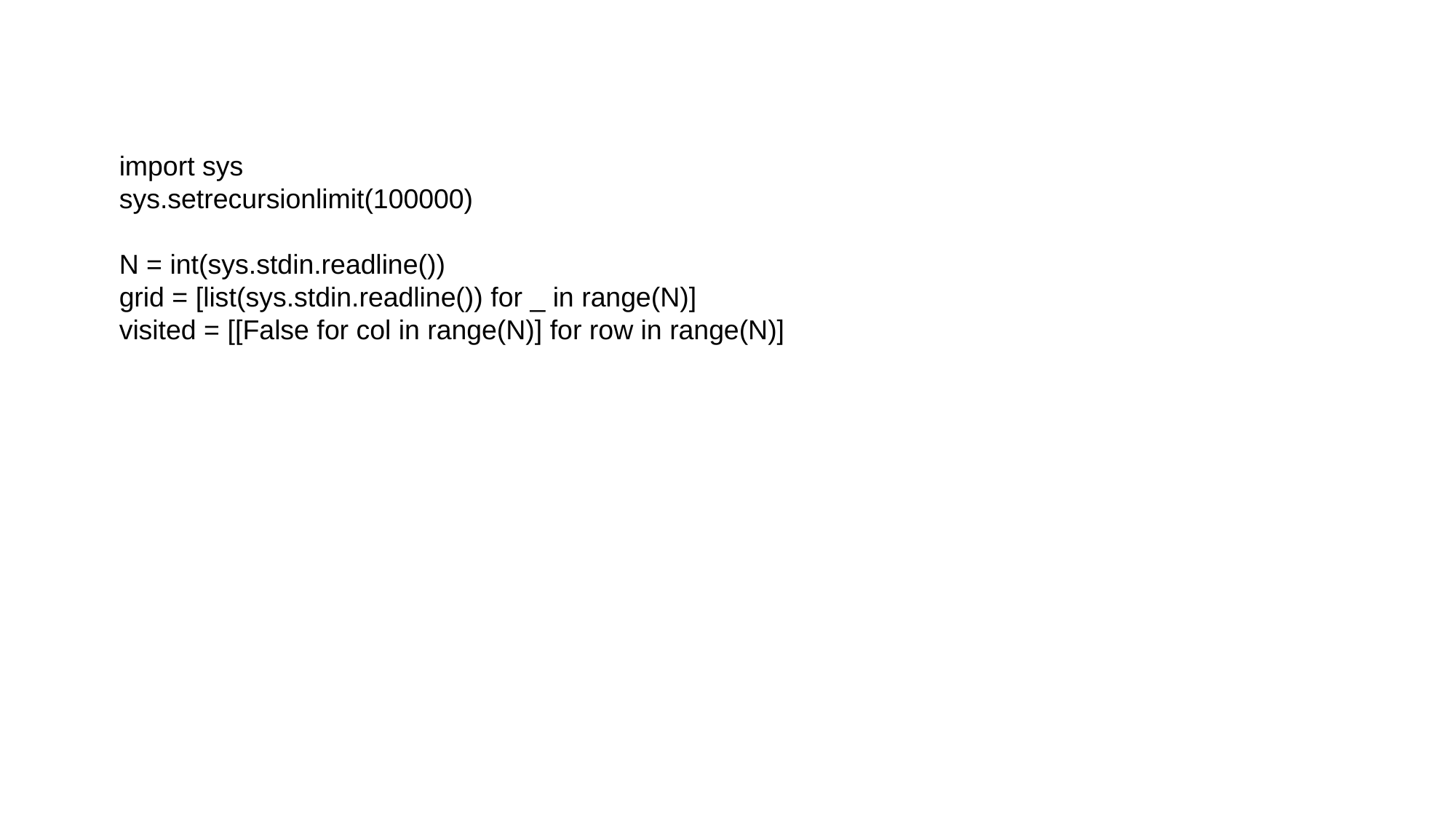

import sys
sys.setrecursionlimit(100000)

N = int(sys.stdin.readline())
grid = [list(sys.stdin.readline()) for _ in range(N)]
visited = [[False for col in range(N)] for row in range(N)]